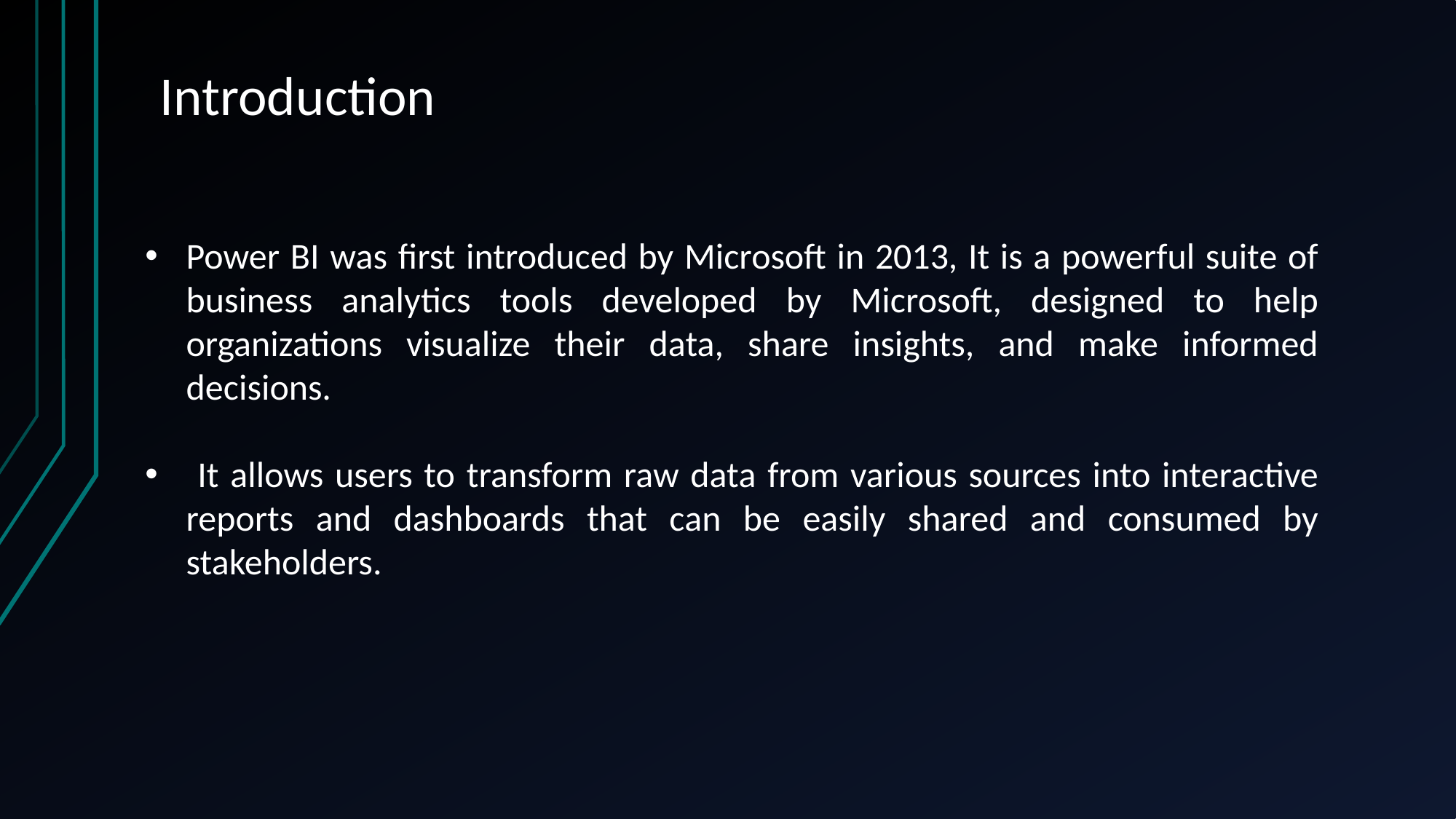

# Introduction
Power BI was first introduced by Microsoft in 2013, It is a powerful suite of business analytics tools developed by Microsoft, designed to help organizations visualize their data, share insights, and make informed decisions.

 It allows users to transform raw data from various sources into interactive reports and dashboards that can be easily shared and consumed by stakeholders.